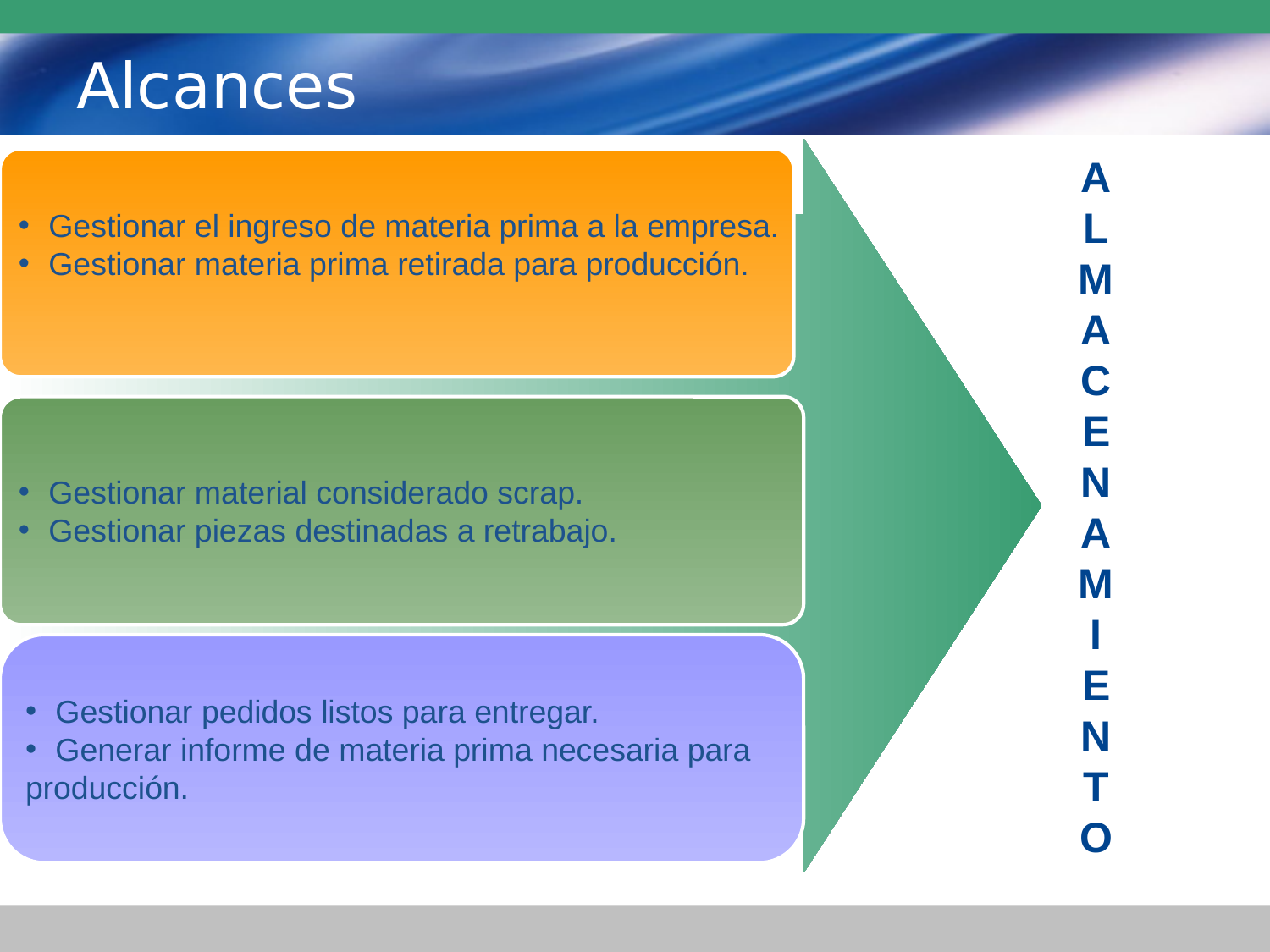

# Alcances

Gestionar el ingreso de materia prima a la empresa.
Gestionar materia prima retirada para producción.

A
L
M
A
C
E
N
A
M
I
E
n
T
o
Gestionar material considerado scrap.
Gestionar piezas destinadas a retrabajo.
Gestionar pedidos listos para entregar.
Generar informe de materia prima necesaria para
producción.